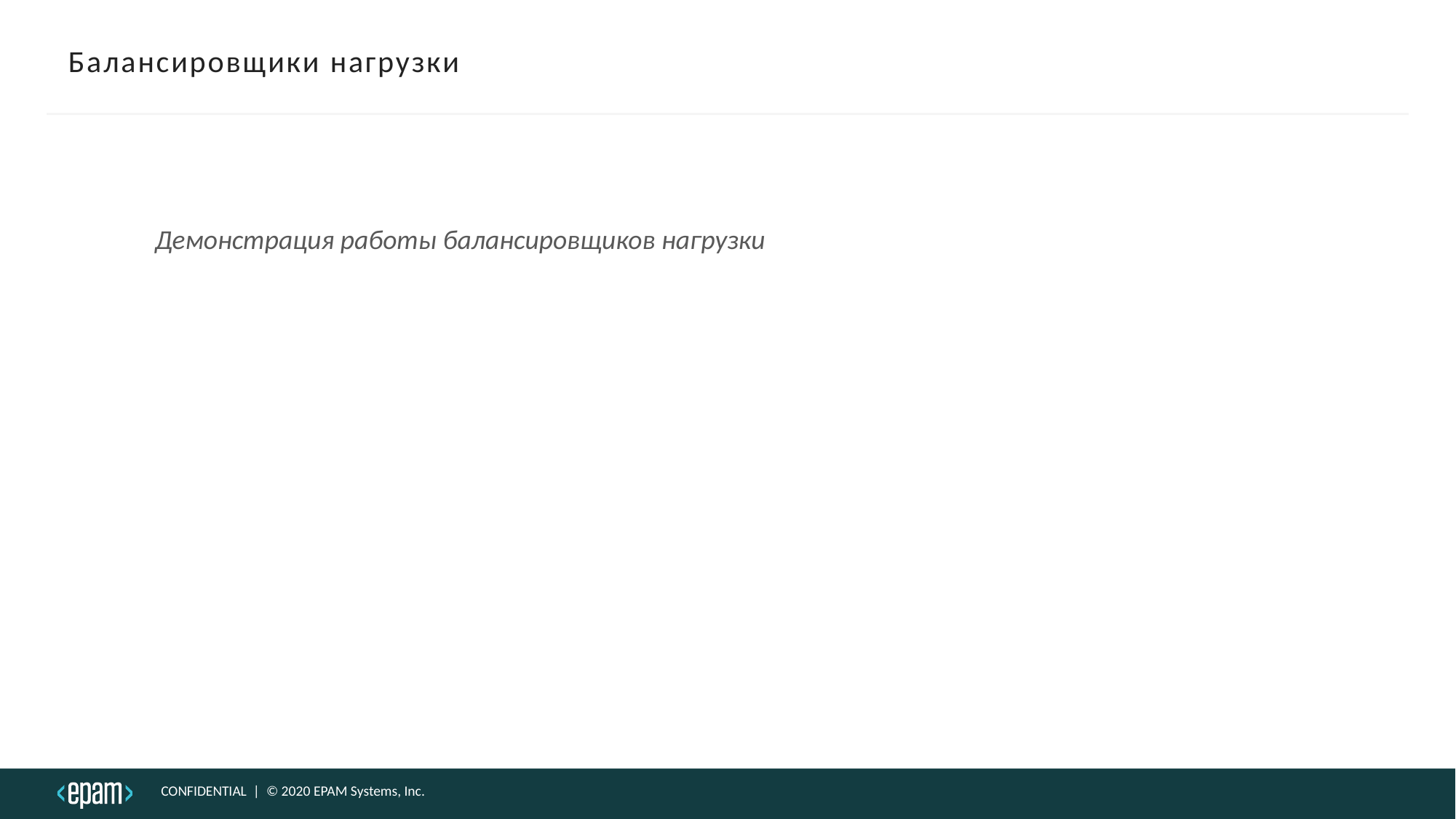

# Балансировщики нагрузки
Демонстрация работы балансировщиков нагрузки